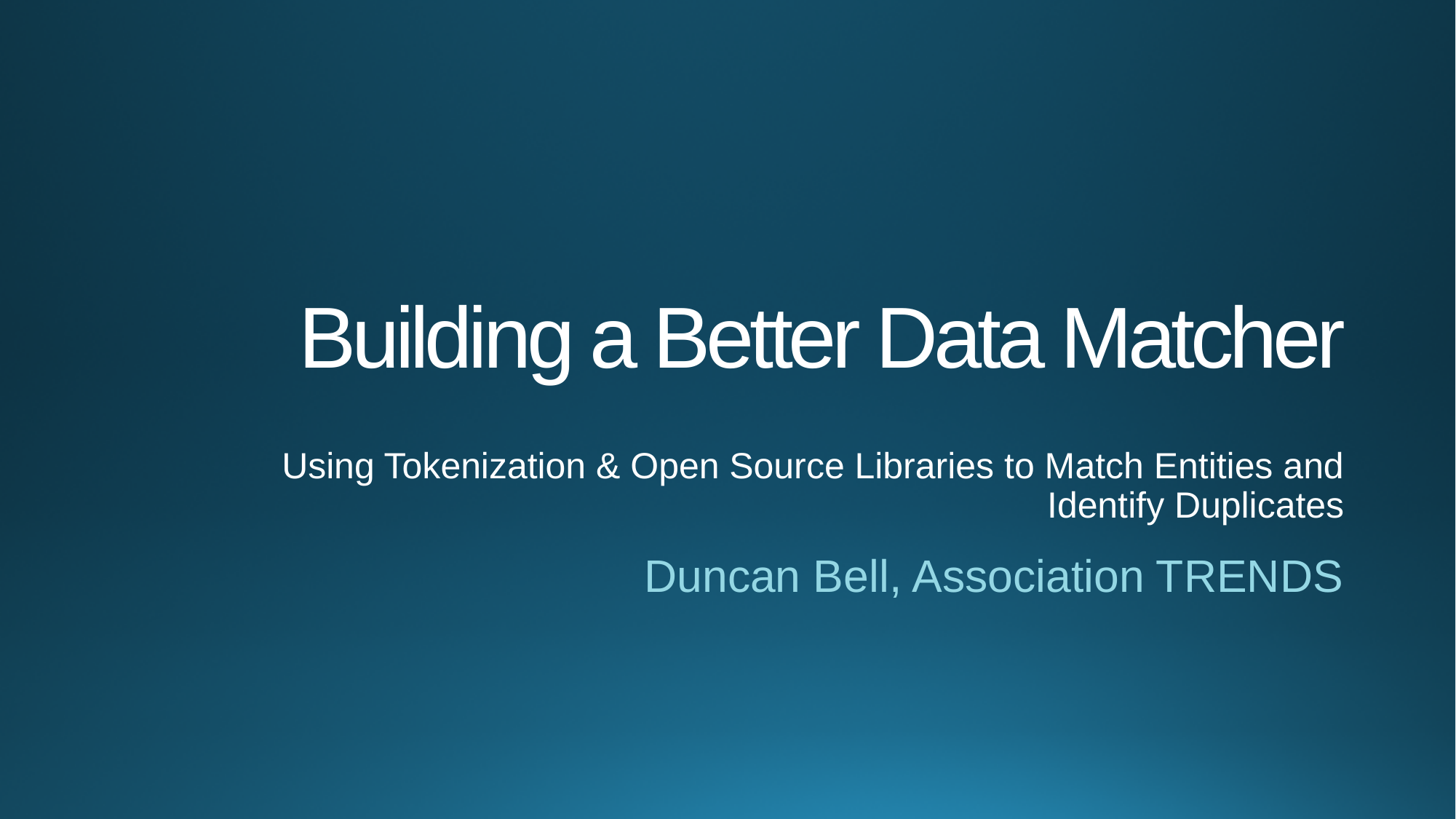

# Building a Better Data Matcher
Using Tokenization & Open Source Libraries to Match Entities and Identify Duplicates
Duncan Bell, Association TRENDS